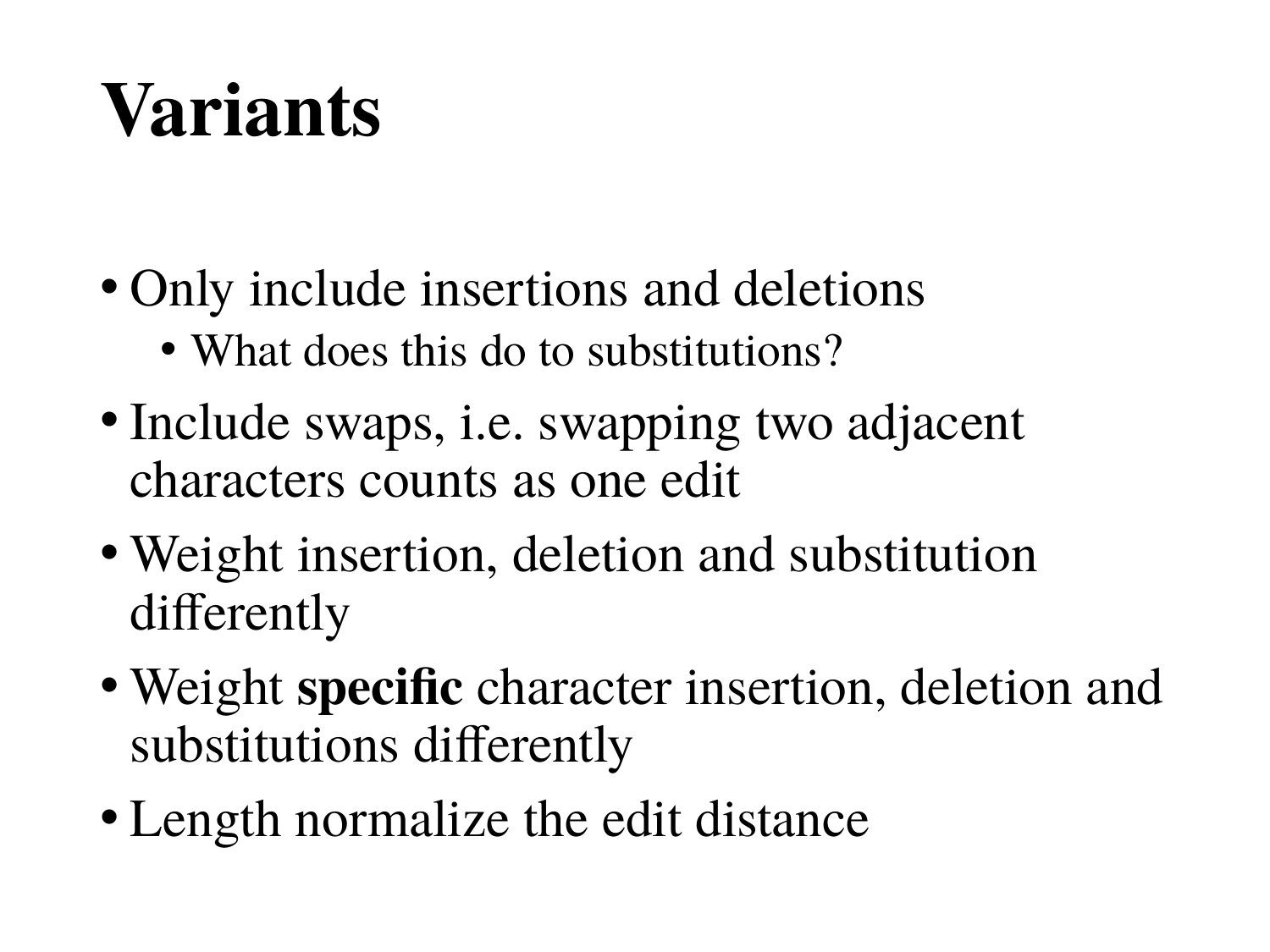

# Variants
Only include insertions and deletions
What does this do to substitutions?
Include swaps, i.e. swapping two adjacent characters counts as one edit
Weight insertion, deletion and substitution differently
Weight specific character insertion, deletion and substitutions differently
Length normalize the edit distance